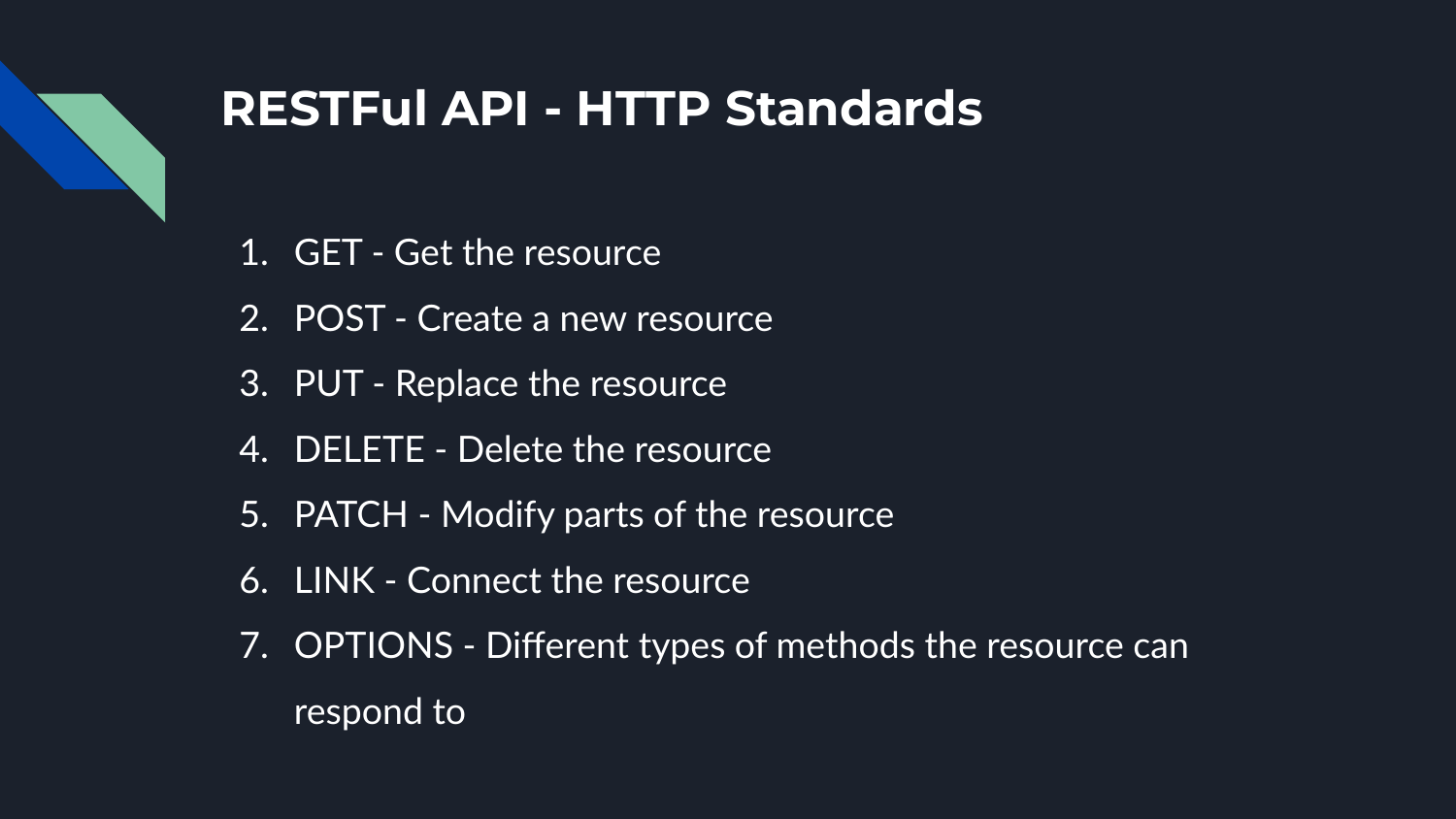

# RESTFul API - HTTP Standards
GET - Get the resource
POST - Create a new resource
PUT - Replace the resource
DELETE - Delete the resource
PATCH - Modify parts of the resource
LINK - Connect the resource
OPTIONS - Different types of methods the resource can respond to